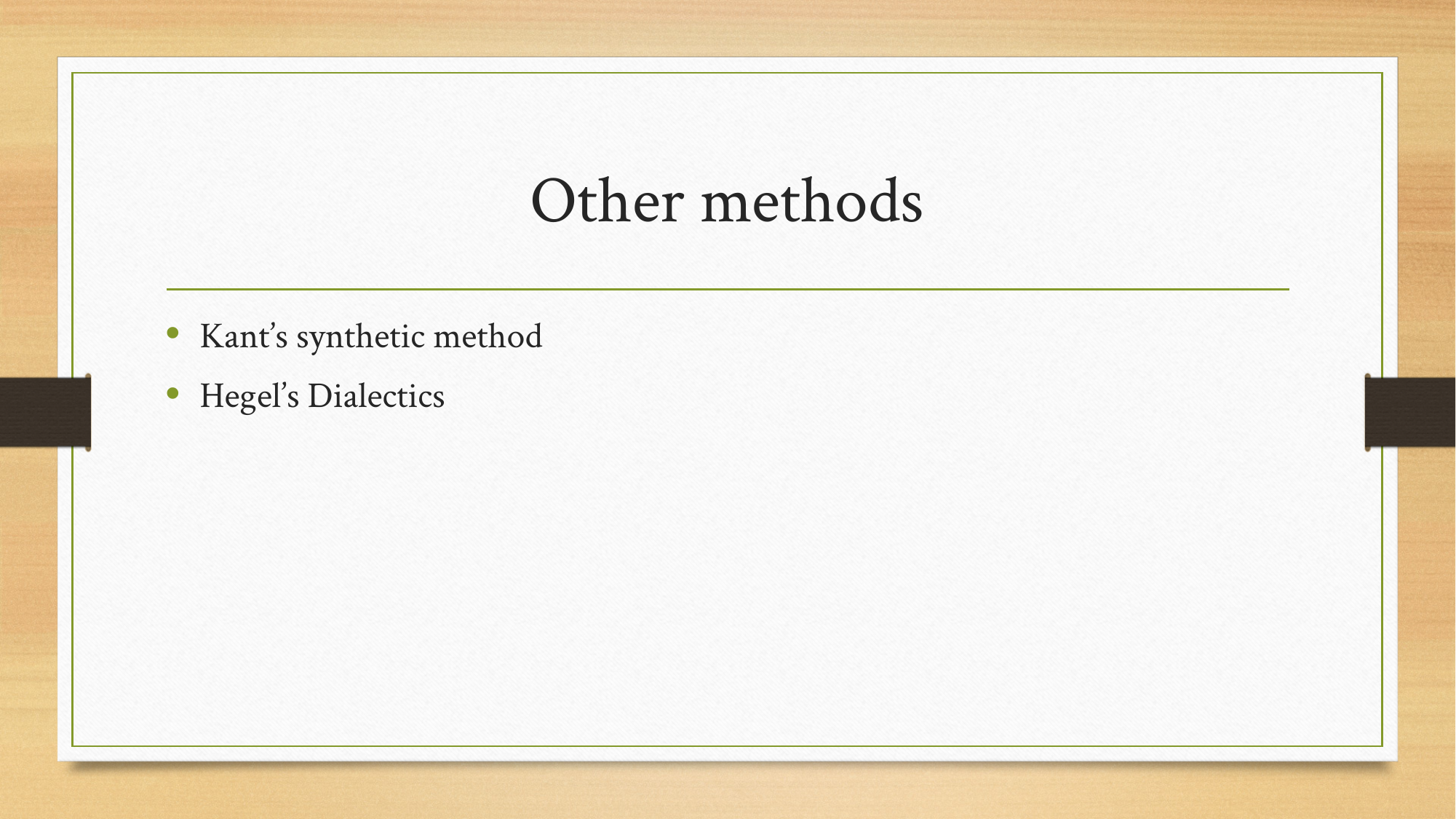

# Other methods
Kant’s synthetic method
Hegel’s Dialectics